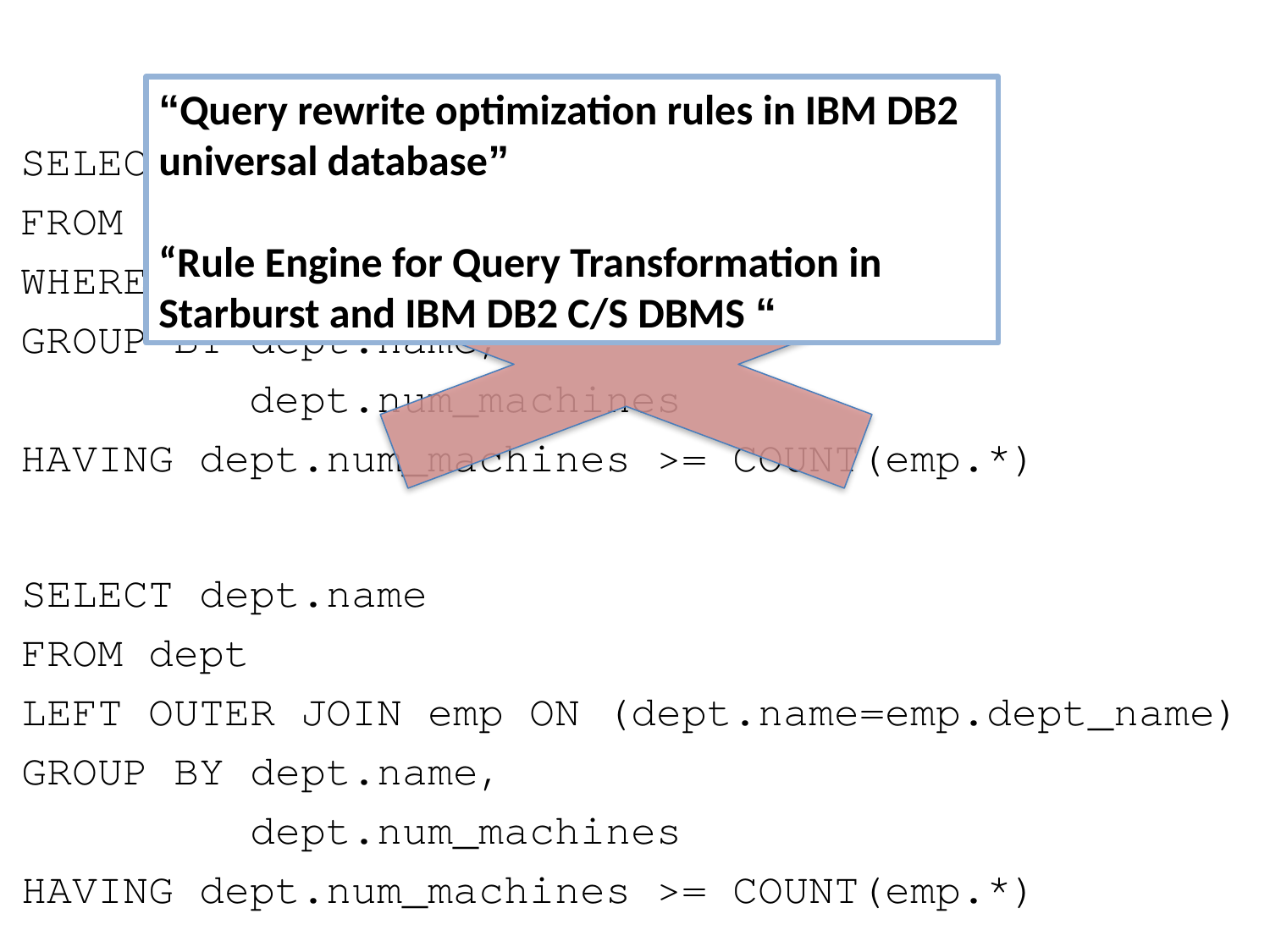

# Answer
“Query rewrite optimization rules in IBM DB2 universal database”

“Rule Engine for Query Transformation in Starburst and IBM DB2 C/S DBMS “
SELECT dept.name
FROM dept, emp
WHERE dept.name=emp.dept_name
GROUP BY dept.name,
         dept.num_machines
HAVING dept.num_machines >= COUNT(emp.*)

SELECT dept.name
FROM dept
LEFT OUTER JOIN emp ON (dept.name=emp.dept_name)
GROUP BY dept.name,
         dept.num_machines
HAVING dept.num_machines >= COUNT(emp.*)